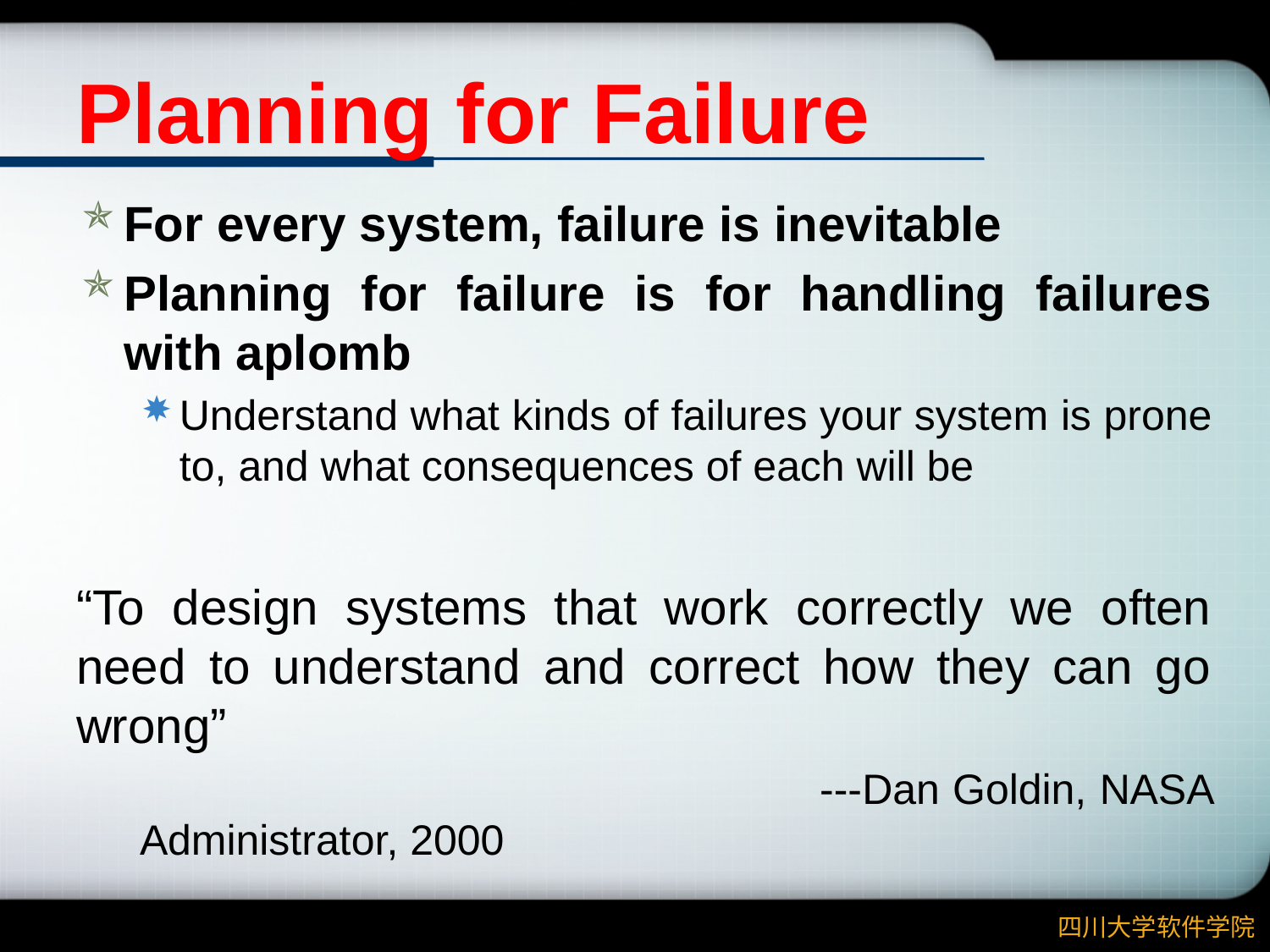

# Planning for Failure
For every system, failure is inevitable
Planning for failure is for handling failures with aplomb
Understand what kinds of failures your system is prone to, and what consequences of each will be

“To design systems that work correctly we often need to understand and correct how they can go wrong”
                                                    ---Dan Goldin, NASA Administrator, 2000